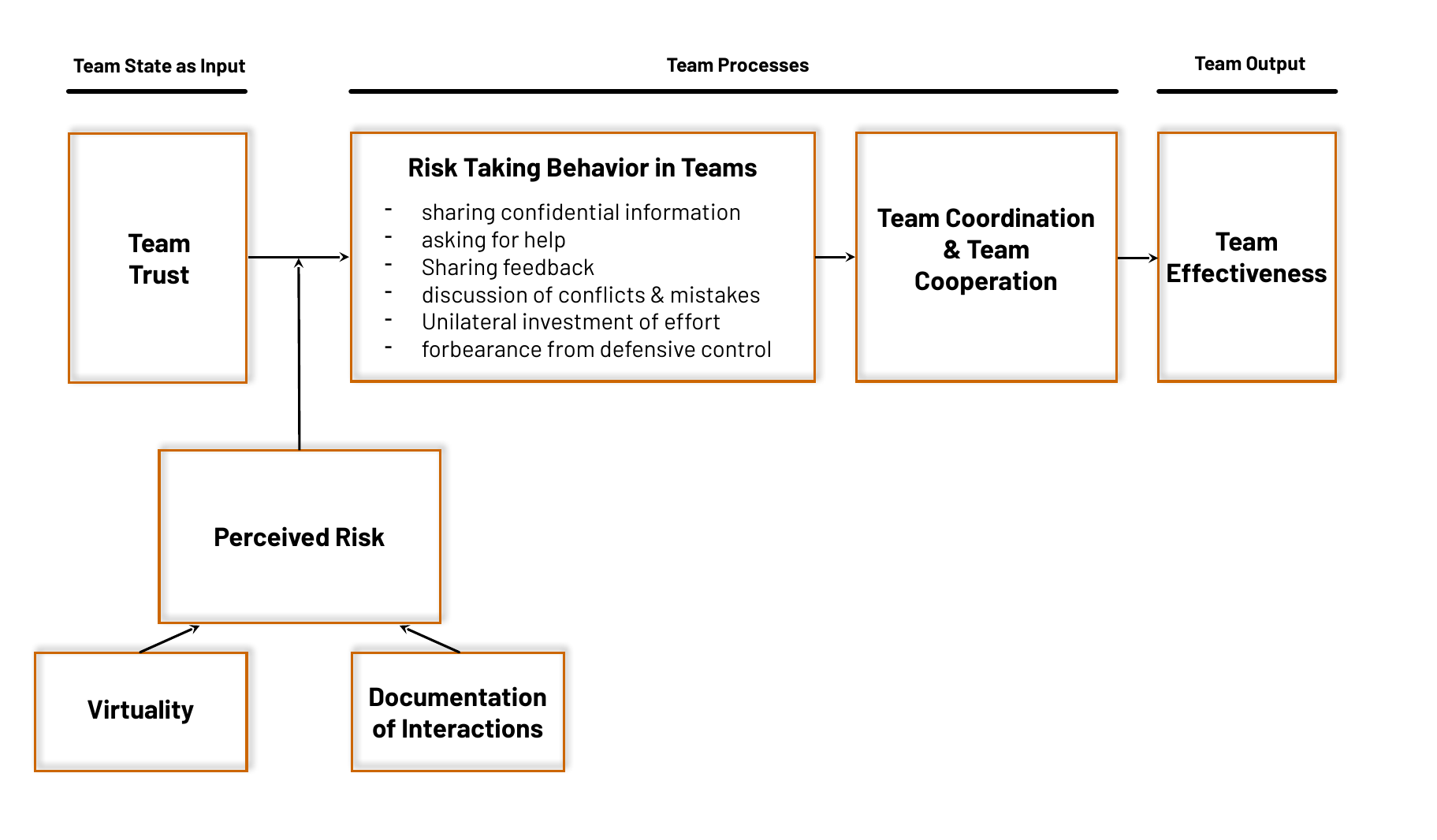

Team Output
Team Processes
Team State as Input

Risk Taking Behavior in Teams
sharing confidential information
asking for help
Sharing feedback
discussion of conflicts & mistakes
Unilateral investment of effort
forbearance from defensive control
Team Coordination & Team Cooperation
Team Effectiveness
Team Trust

Perceived Risk

Documentation of Interactions
Virtuality